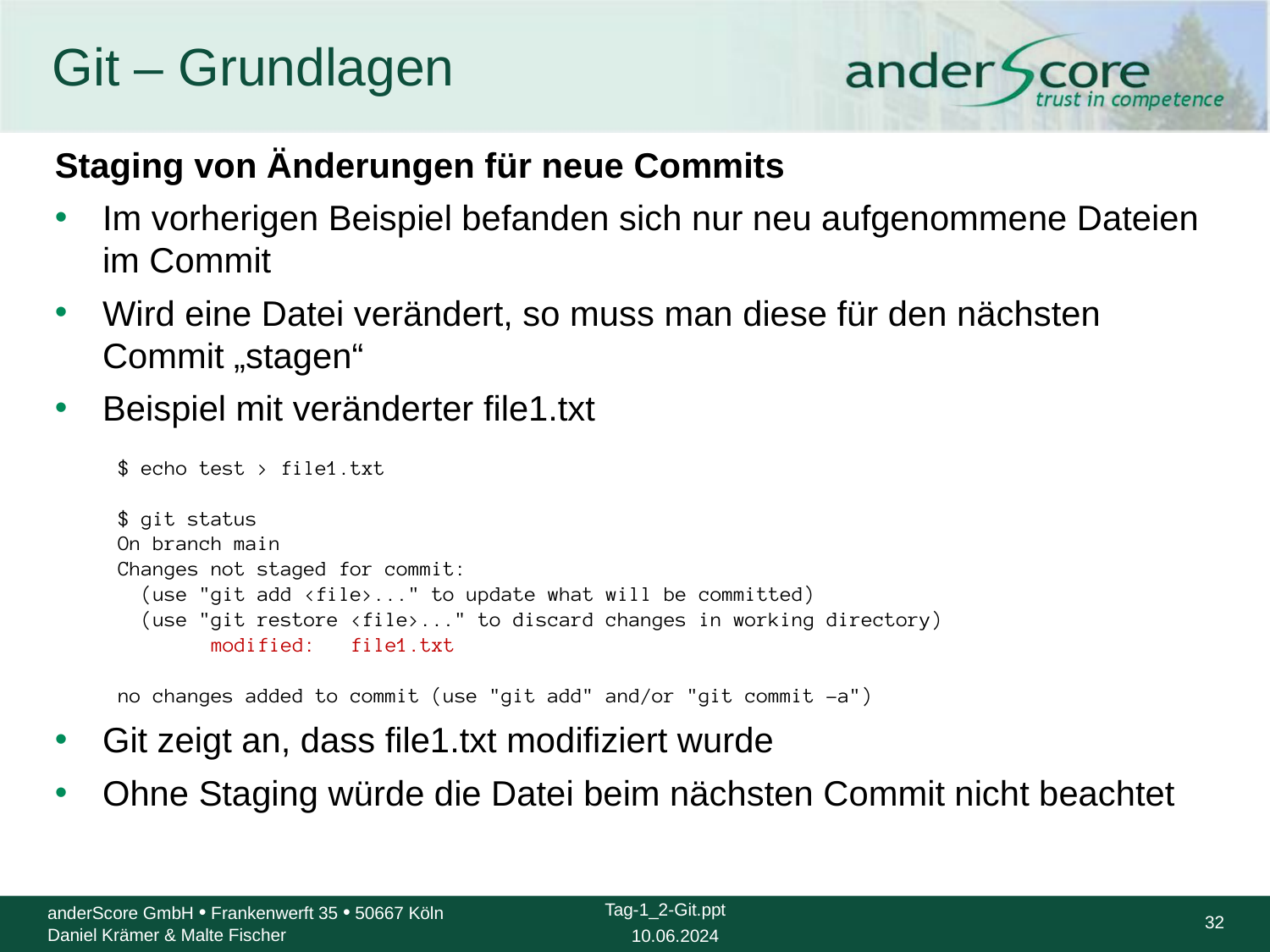

# Git – Grundlagen
Staging von Änderungen für neue Commits
Im vorherigen Beispiel befanden sich nur neu aufgenommene Dateien im Commit
Wird eine Datei verändert, so muss man diese für den nächsten Commit „stagen“
Beispiel mit veränderter file1.txt

$ echo test > file1.txt

$ git status
On branch main
Changes not staged for commit:
  (use "git add <file>..." to update what will be committed)
  (use "git restore <file>..." to discard changes in working directory)
        modified:   file1.txt

no changes added to commit (use "git add" and/or "git commit -a")
Git zeigt an, dass file1.txt modifiziert wurde
Ohne Staging würde die Datei beim nächsten Commit nicht beachtet